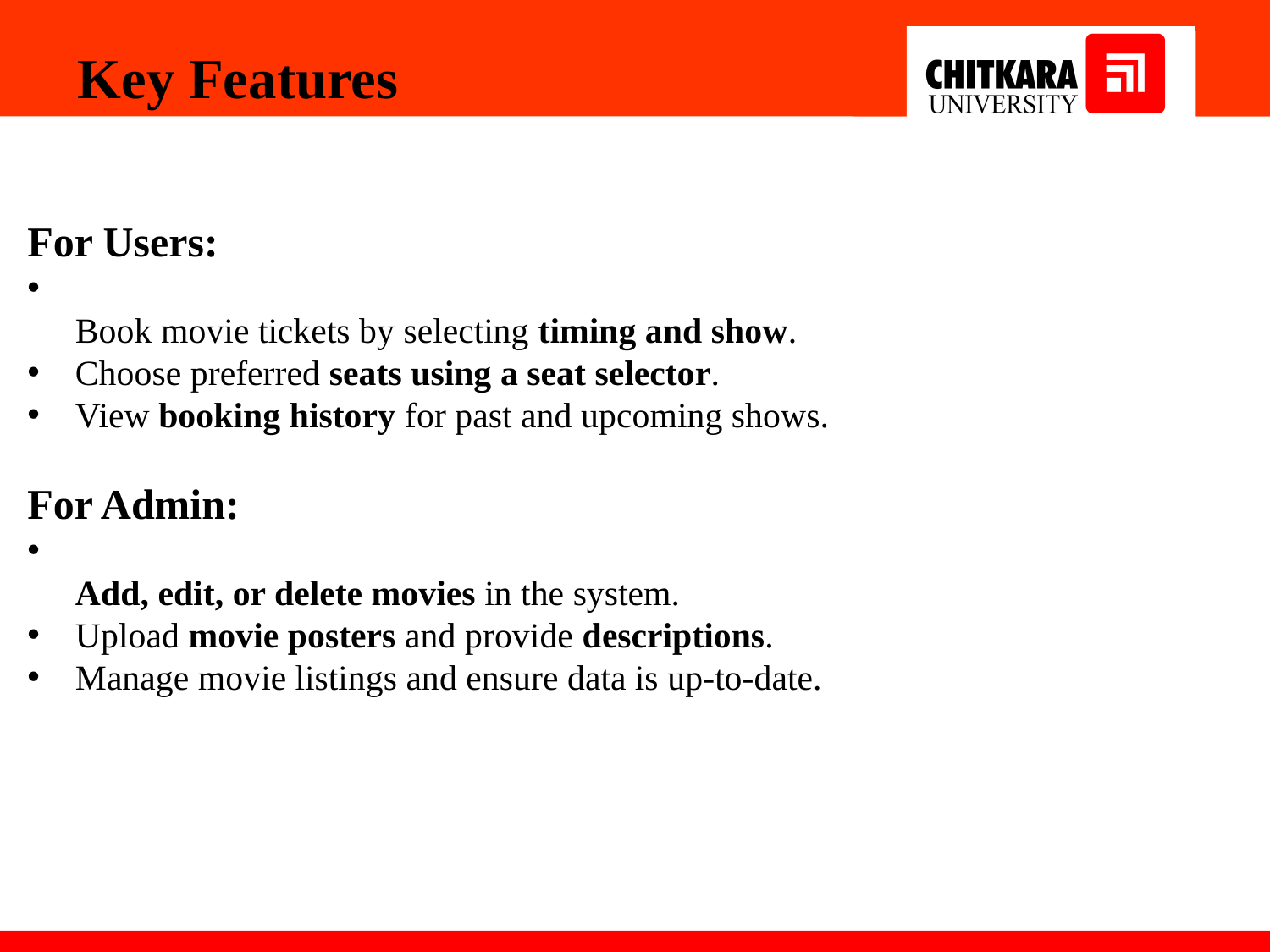

Key Features
For Users:
Book movie tickets by selecting timing and show.
Choose preferred seats using a seat selector.
View booking history for past and upcoming shows.
For Admin:
Add, edit, or delete movies in the system.
Upload movie posters and provide descriptions.
Manage movie listings and ensure data is up-to-date.